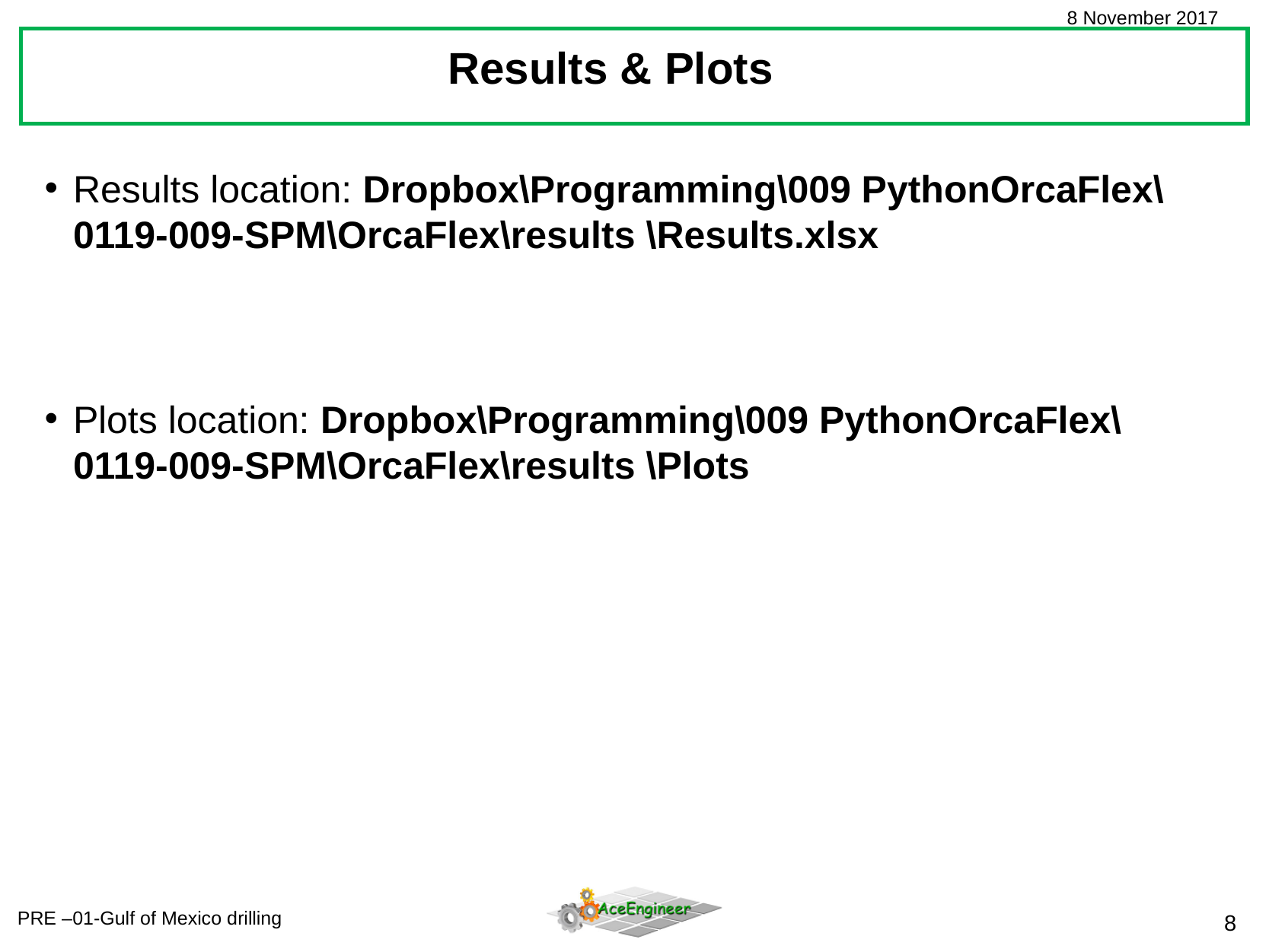

Results & Plots
Results location: Dropbox\Programming\009 PythonOrcaFlex\0119-009-SPM\OrcaFlex\results \Results.xlsx

Plots location: Dropbox\Programming\009 PythonOrcaFlex\0119-009-SPM\OrcaFlex\results \Plots